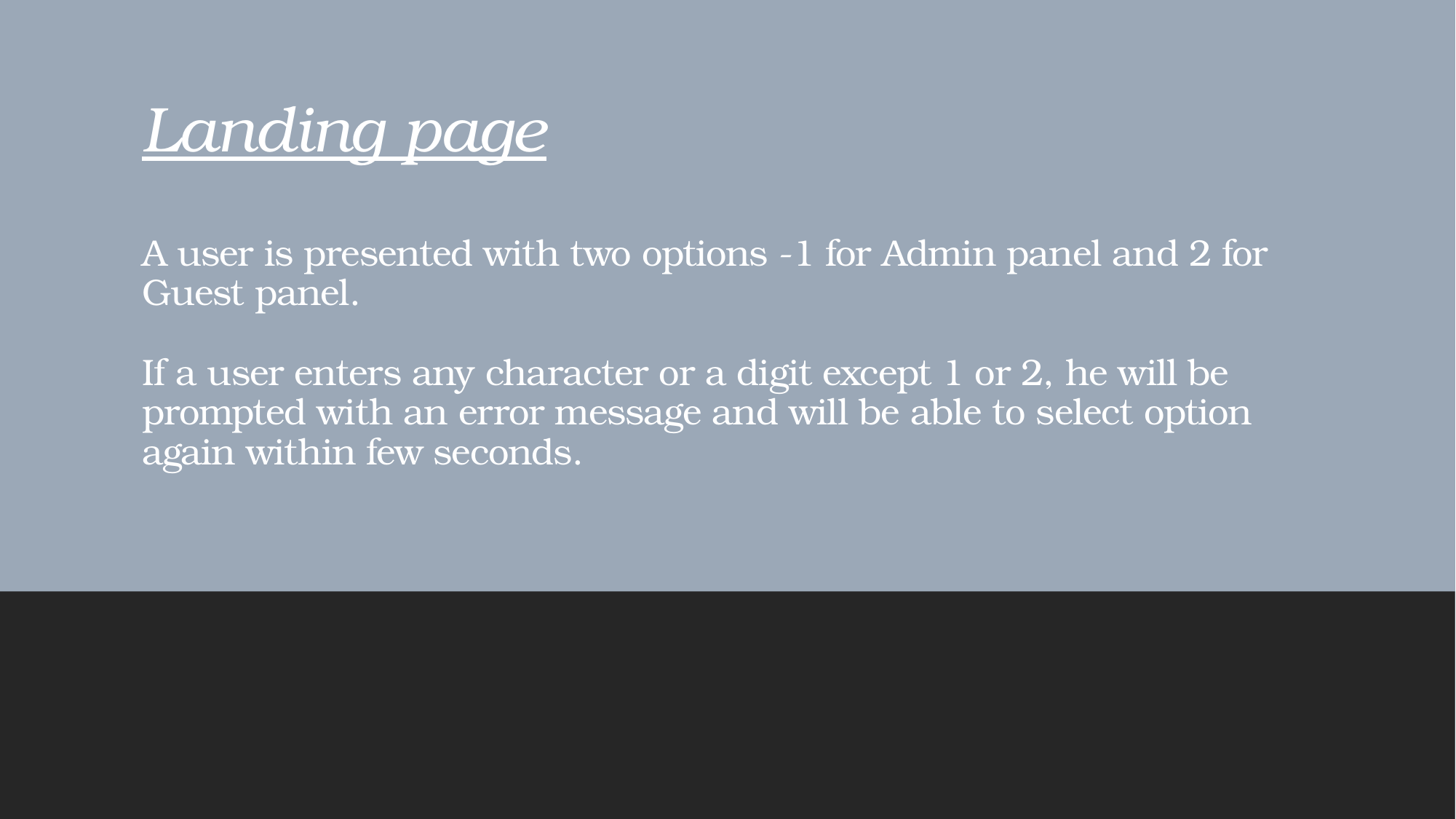

# Landing page A user is presented with two options -1 for Admin panel and 2 for Guest panel. If a user enters any character or a digit except 1 or 2, he will be prompted with an error message and will be able to select option again within few seconds.